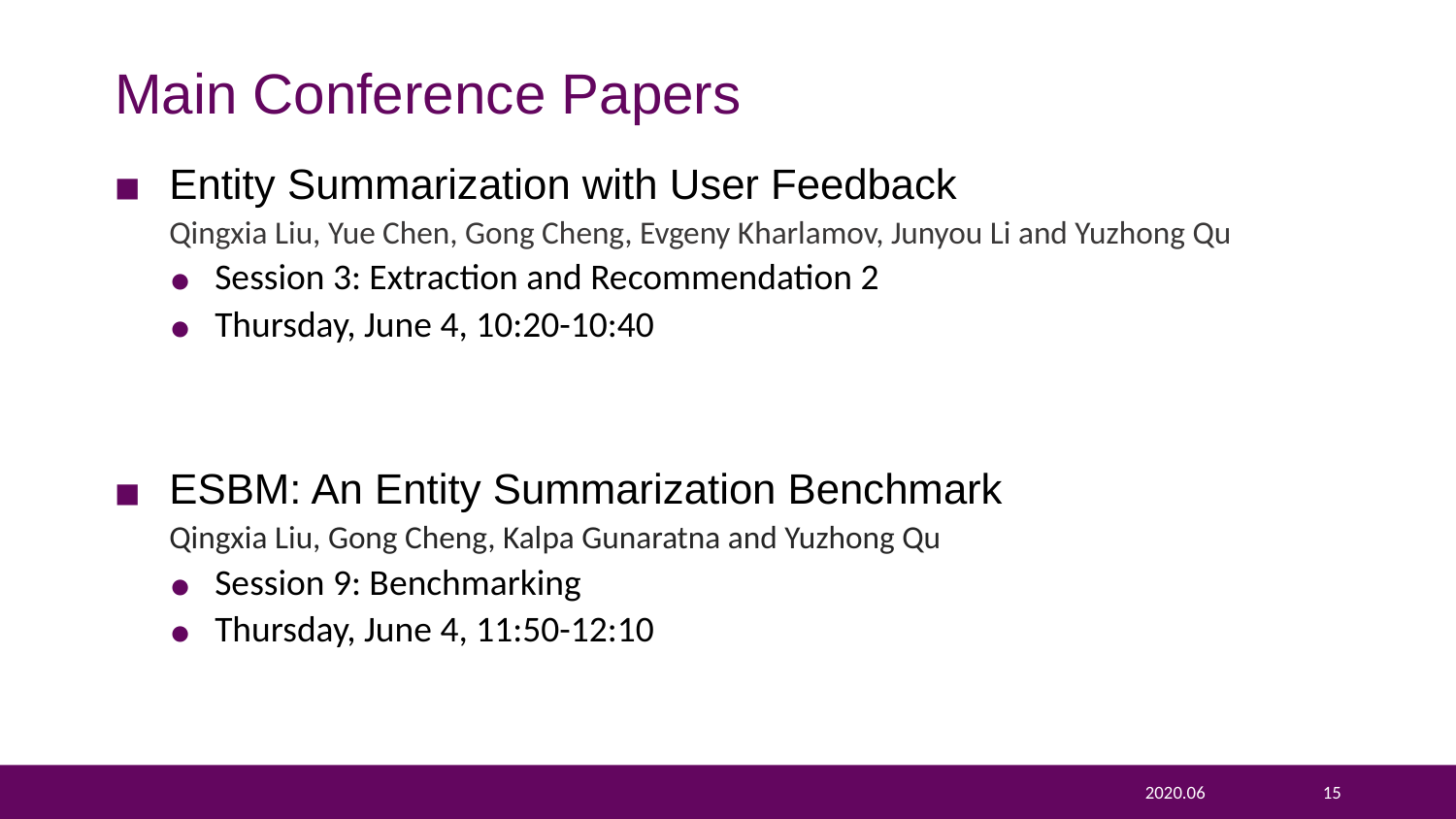

# Main Conference Papers
Entity Summarization with User Feedback
Qingxia Liu, Yue Chen, Gong Cheng, Evgeny Kharlamov, Junyou Li and Yuzhong Qu
Session 3: Extraction and Recommendation 2
Thursday, June 4, 10:20-10:40

ESBM: An Entity Summarization Benchmark
Qingxia Liu, Gong Cheng, Kalpa Gunaratna and Yuzhong Qu
Session 9: Benchmarking
Thursday, June 4, 11:50-12:10

2020.06
15